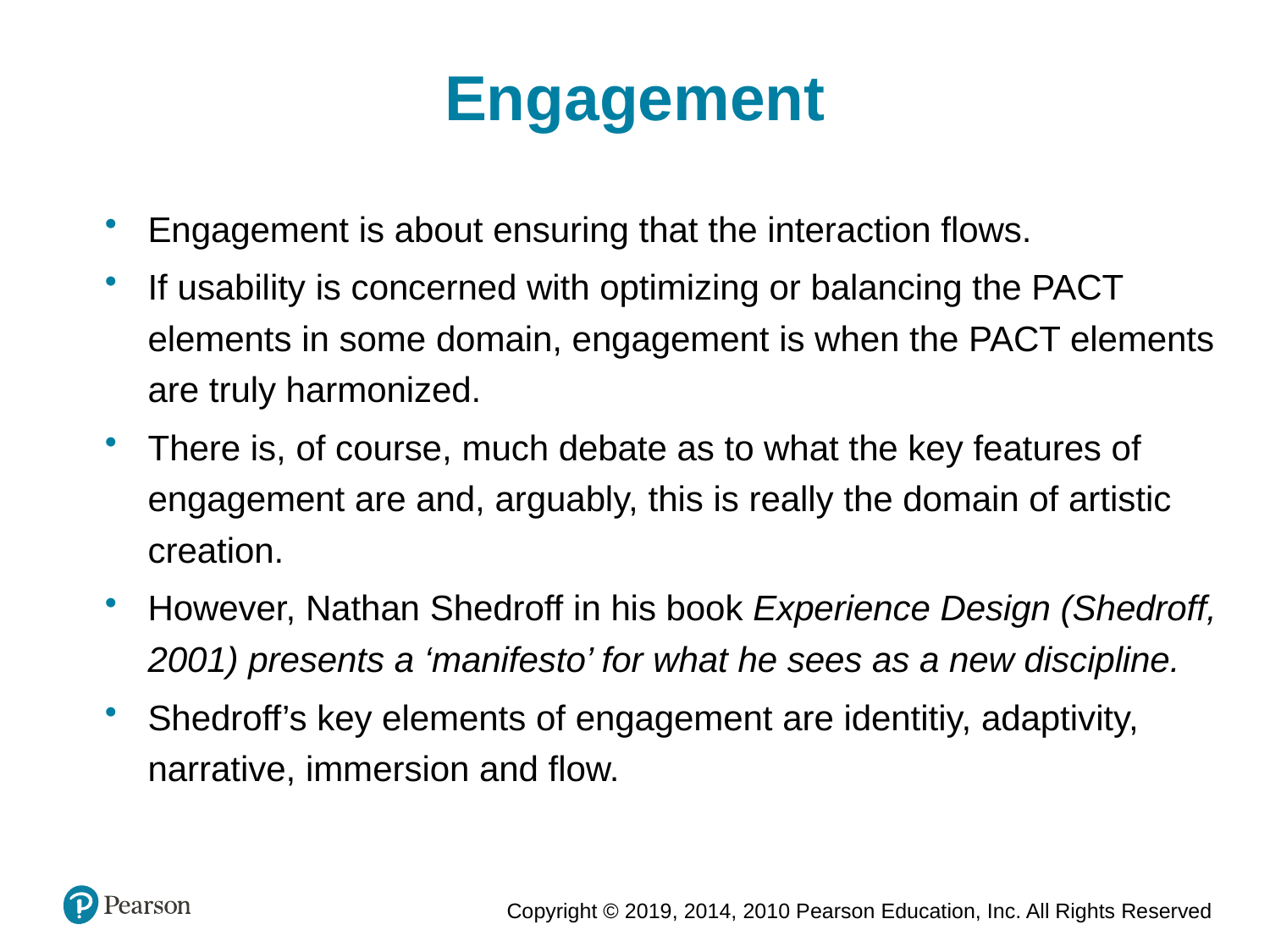

Engagement
Engagement is about ensuring that the interaction flows.
If usability is concerned with optimizing or balancing the PACT elements in some domain, engagement is when the PACT elements are truly harmonized.
There is, of course, much debate as to what the key features of engagement are and, arguably, this is really the domain of artistic creation.
However, Nathan Shedroff in his book Experience Design (Shedroff, 2001) presents a ‘manifesto’ for what he sees as a new discipline.
Shedroff’s key elements of engagement are identitiy, adaptivity, narrative, immersion and flow.